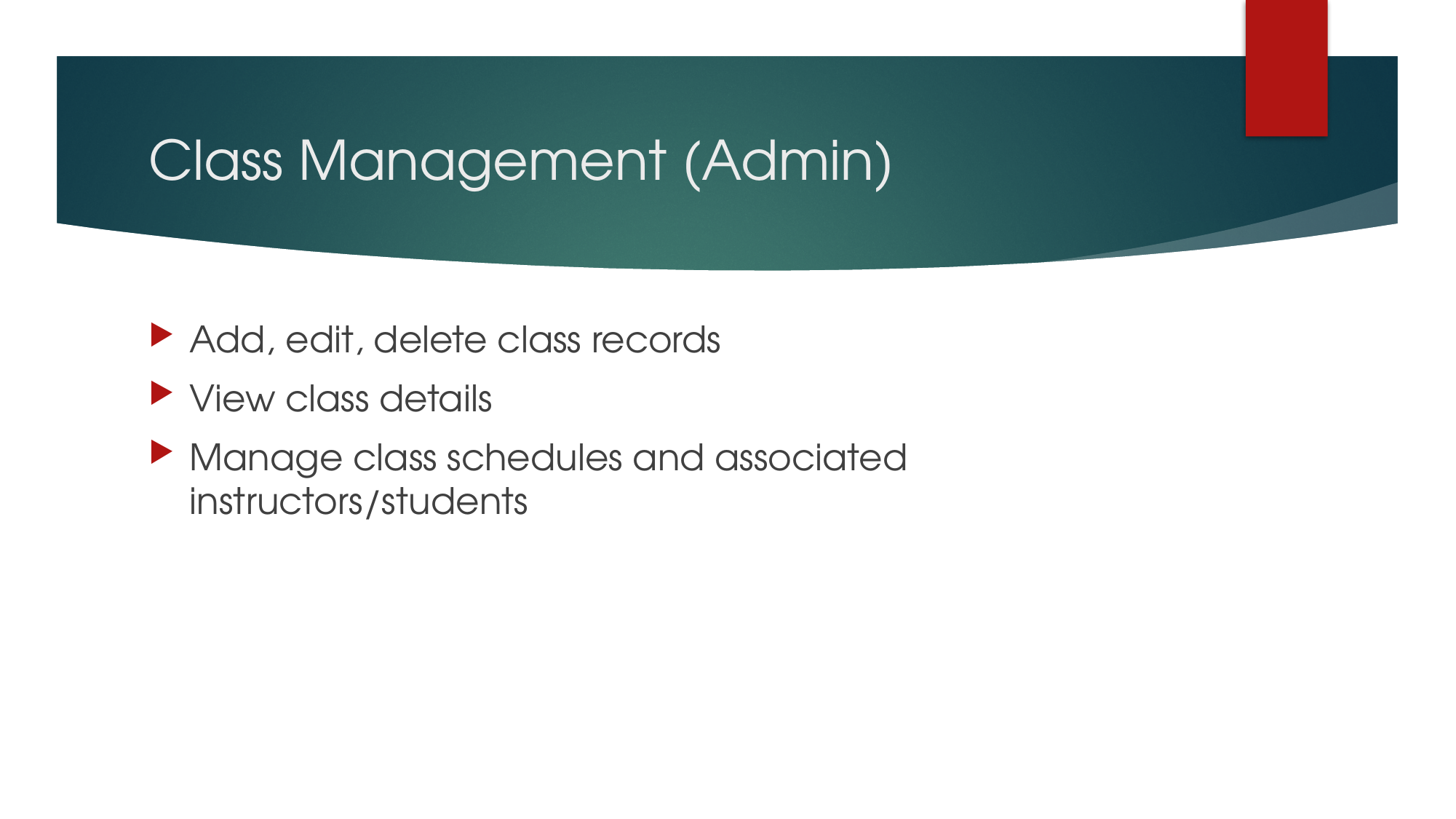

# Class Management (Admin)
Add, edit, delete class records
View class details
Manage class schedules and associated instructors/students